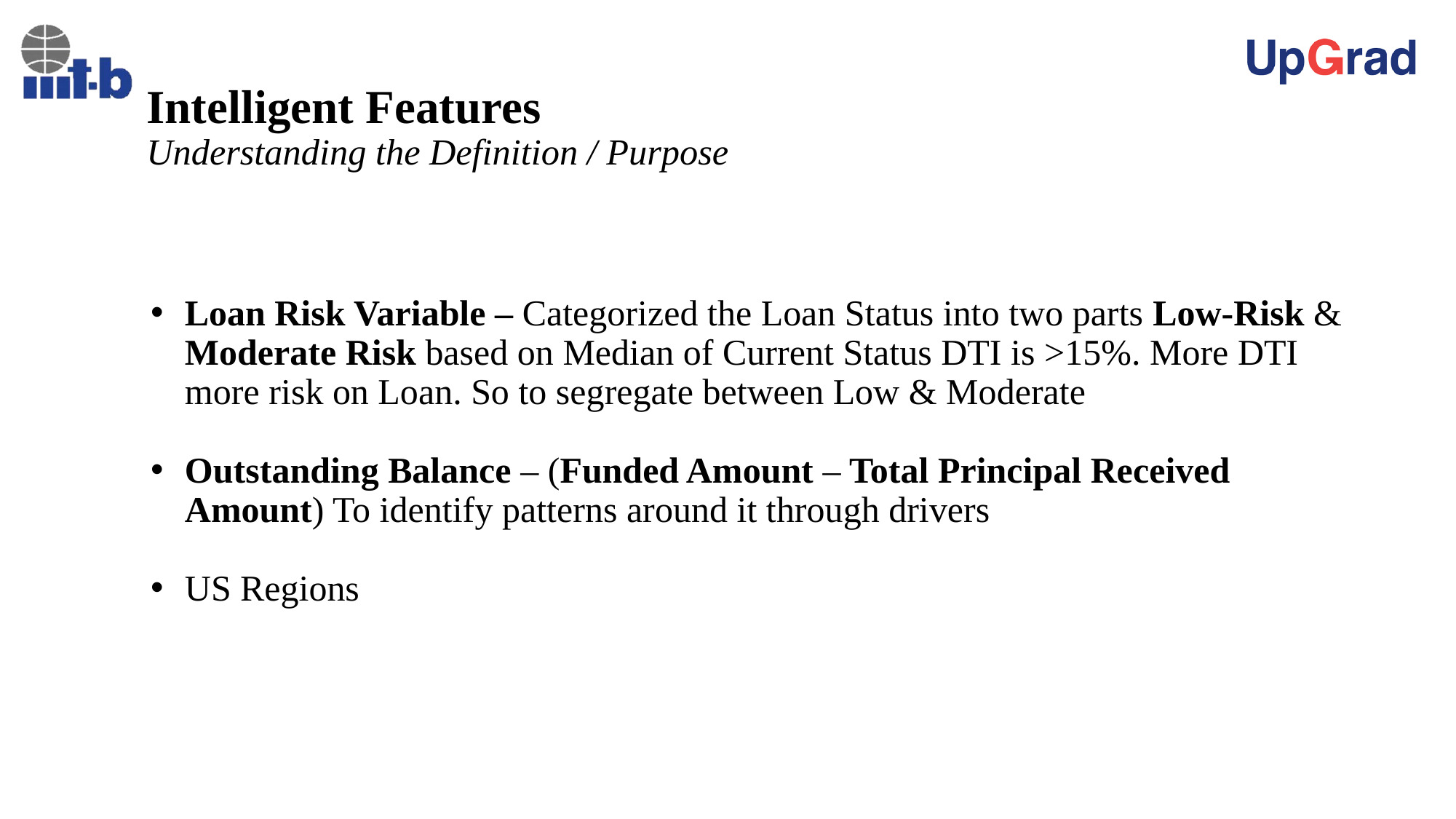

# Intelligent Features Understanding the Definition / Purpose
Loan Risk Variable – Categorized the Loan Status into two parts Low-Risk & Moderate Risk based on Median of Current Status DTI is >15%. More DTI more risk on Loan. So to segregate between Low & Moderate

Outstanding Balance – (Funded Amount – Total Principal Received Amount) To identify patterns around it through drivers

US Regions